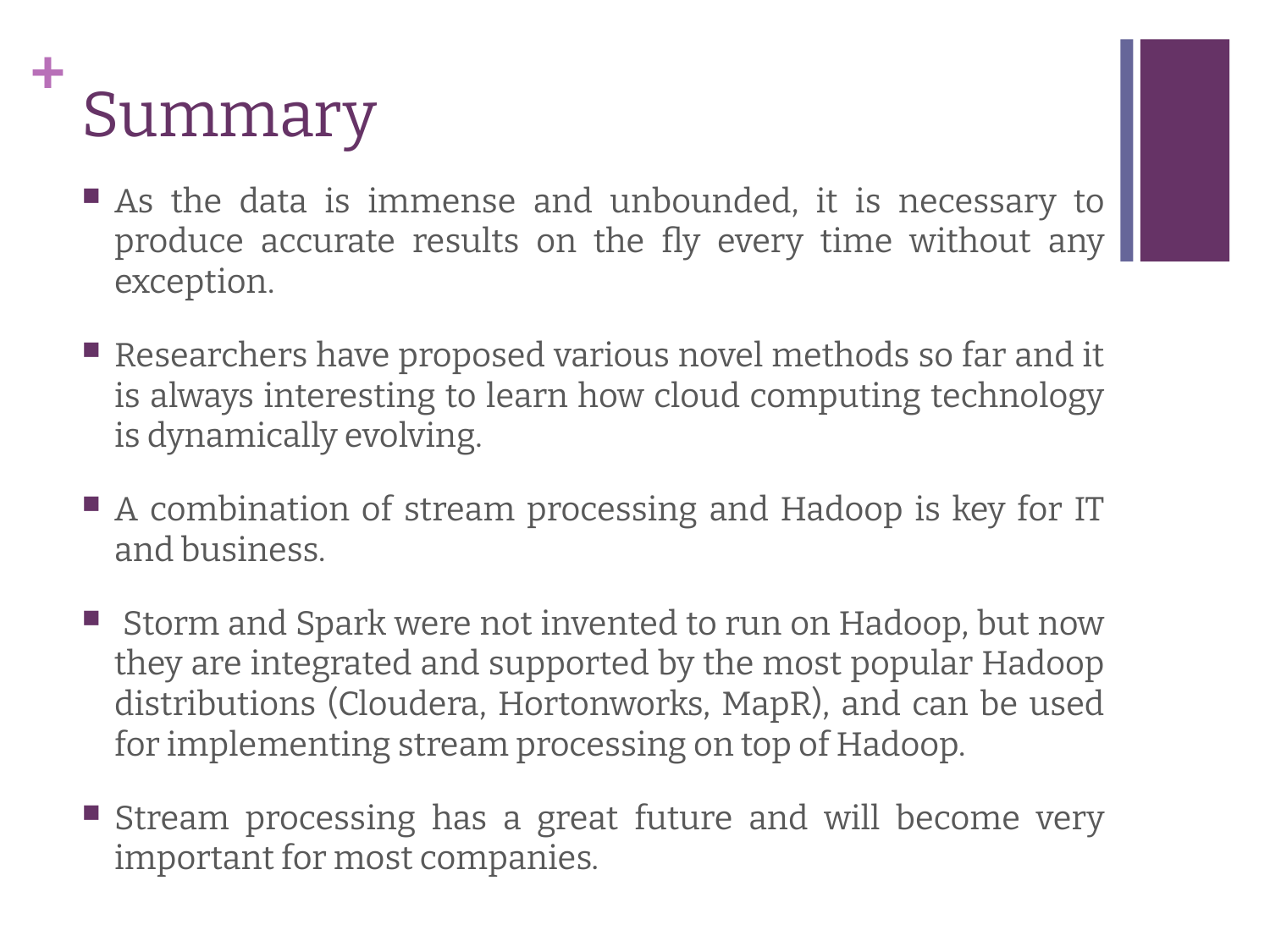

# Summary
As the data is immense and unbounded, it is necessary to produce accurate results on the fly every time without any exception.
Researchers have proposed various novel methods so far and it is always interesting to learn how cloud computing technology is dynamically evolving.
A combination of stream processing and Hadoop is key for IT and business.
 Storm and Spark were not invented to run on Hadoop, but now they are integrated and supported by the most popular Hadoop distributions (Cloudera, Hortonworks, MapR), and can be used for implementing stream processing on top of Hadoop.
Stream processing has a great future and will become very important for most companies.